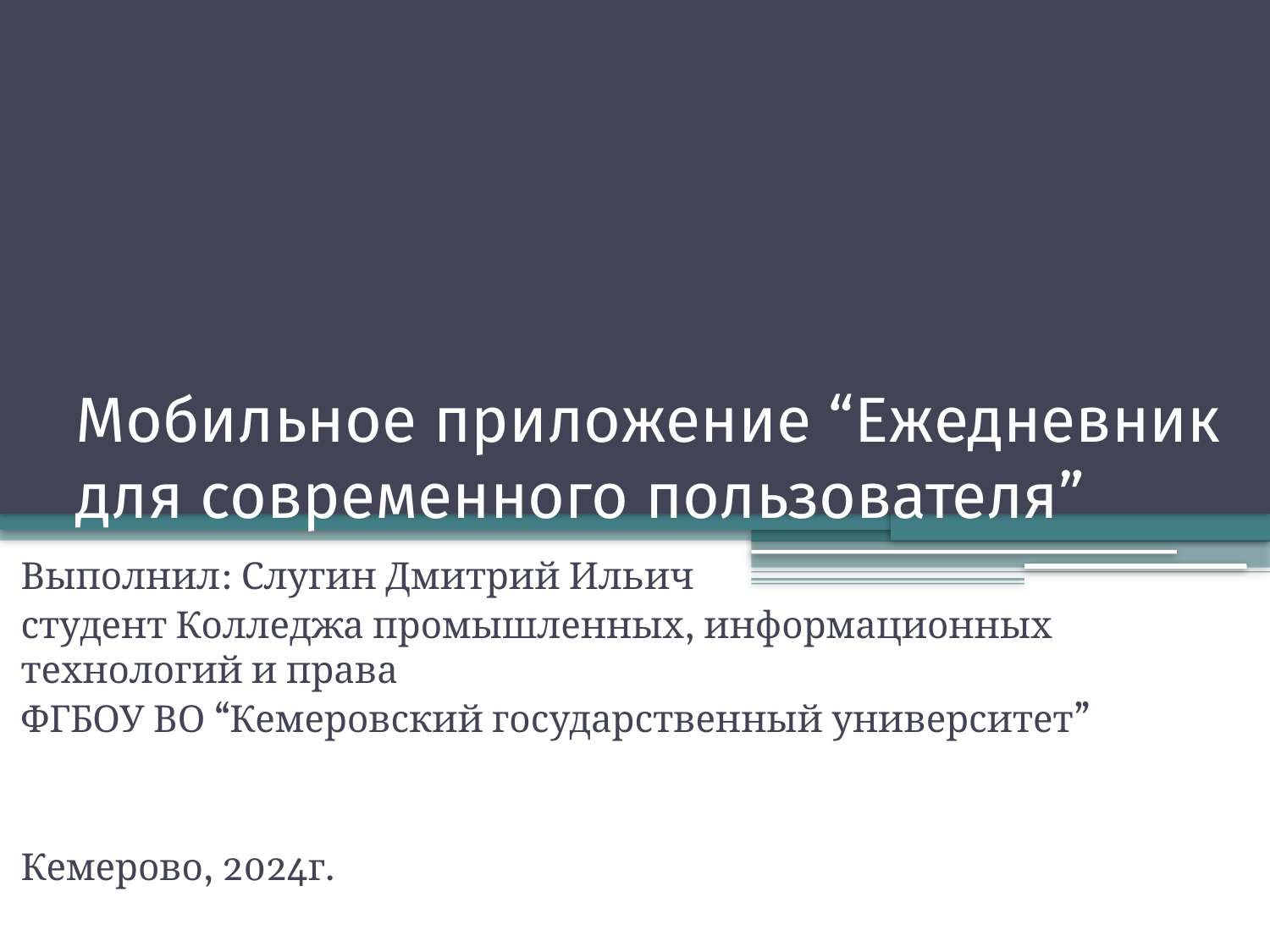

# Мобильное приложение “Ежедневник для современного пользователя”
Выполнил: Слугин Дмитрий Ильич
студент Колледжа промышленных, информационных технологий и права
ФГБОУ ВО “Кемеровский государственный университет”

Кемерово, 2024г.